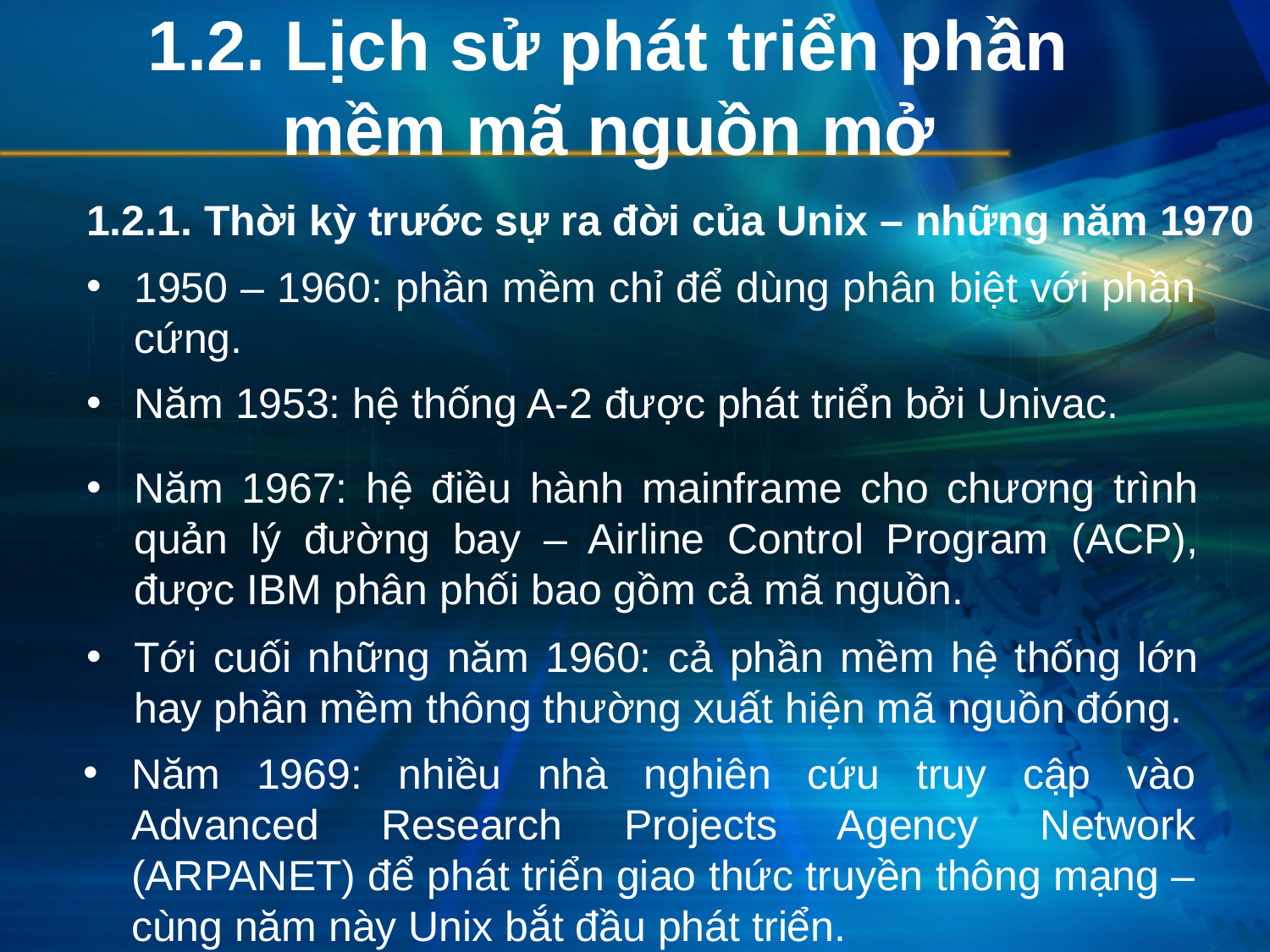

# 1.2. Lịch sử phát triển phần mềm mã nguồn mở
1.2.1. Thời kỳ trước sự ra đời của Unix – những năm 1970
1950 – 1960: phần mềm chỉ để dùng phân biệt với phần cứng.
Năm 1953: hệ thống A-2 được phát triển bởi Univac.
Năm 1967: hệ điều hành mainframe cho chương trình quản lý đường bay – Airline Control Program (ACP), được IBM phân phối bao gồm cả mã nguồn.
Tới cuối những năm 1960: cả phần mềm hệ thống lớn hay phần mềm thông thường xuất hiện mã nguồn đóng.
Năm 1969: nhiều nhà nghiên cứu truy cập vào Advanced Research Projects Agency Network (ARPANET) để phát triển giao thức truyền thông mạng – cùng năm này Unix bắt đầu phát triển.